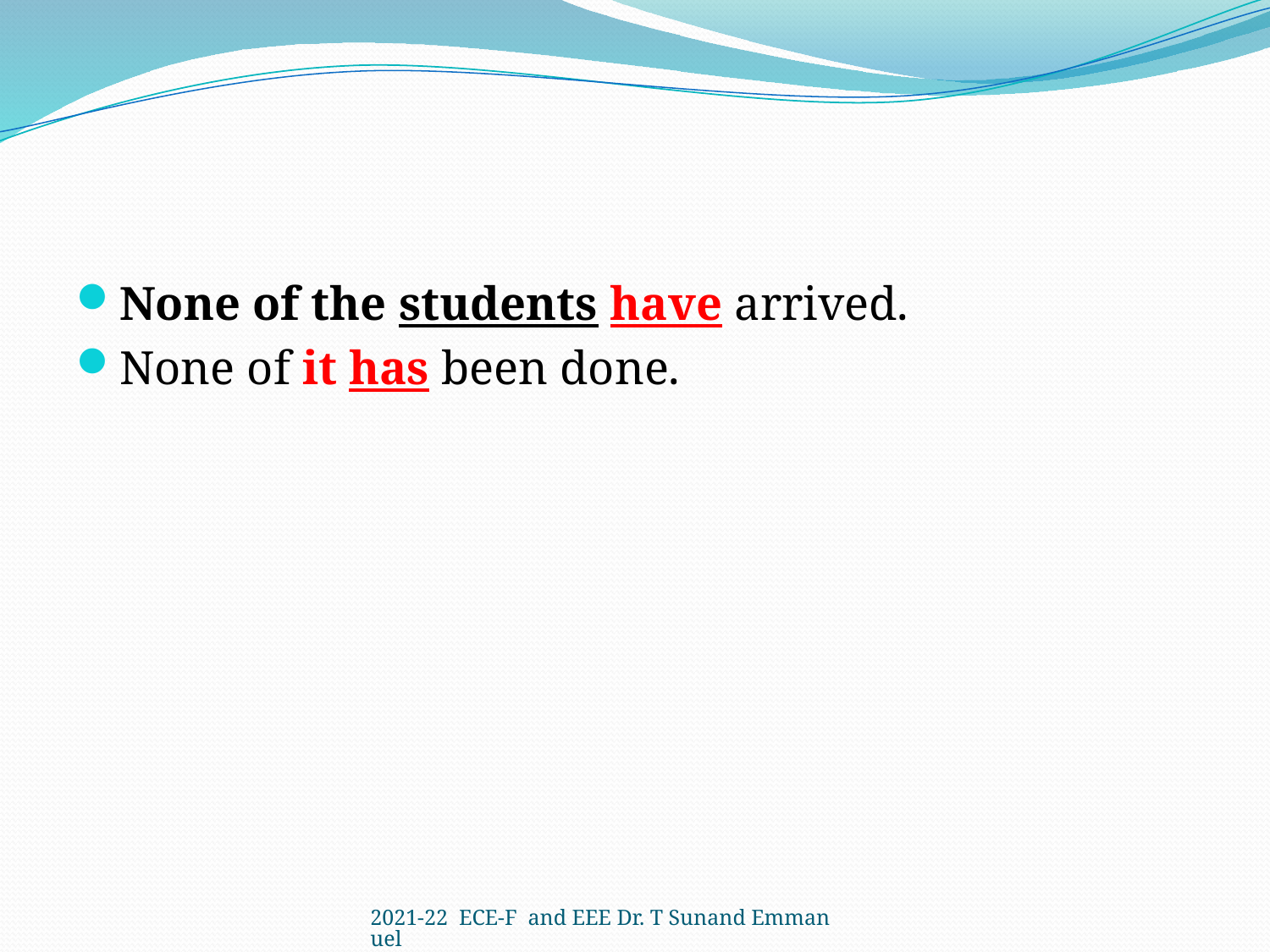

#
None of the students have arrived.
None of it has been done.

2021-22  ECE-F  and EEE Dr. T Sunand Emmanuel